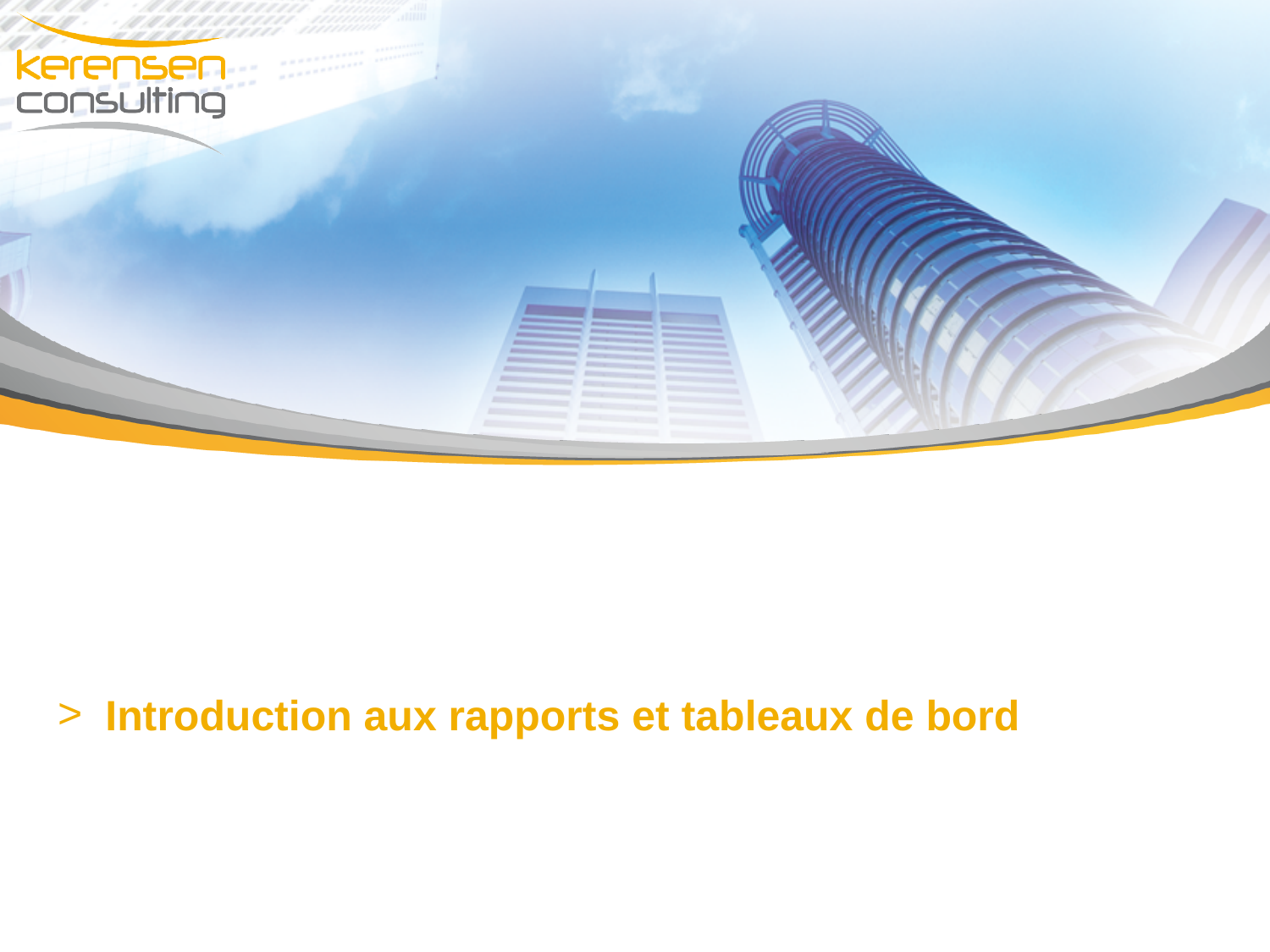

Introduction aux rapports et tableaux de bord